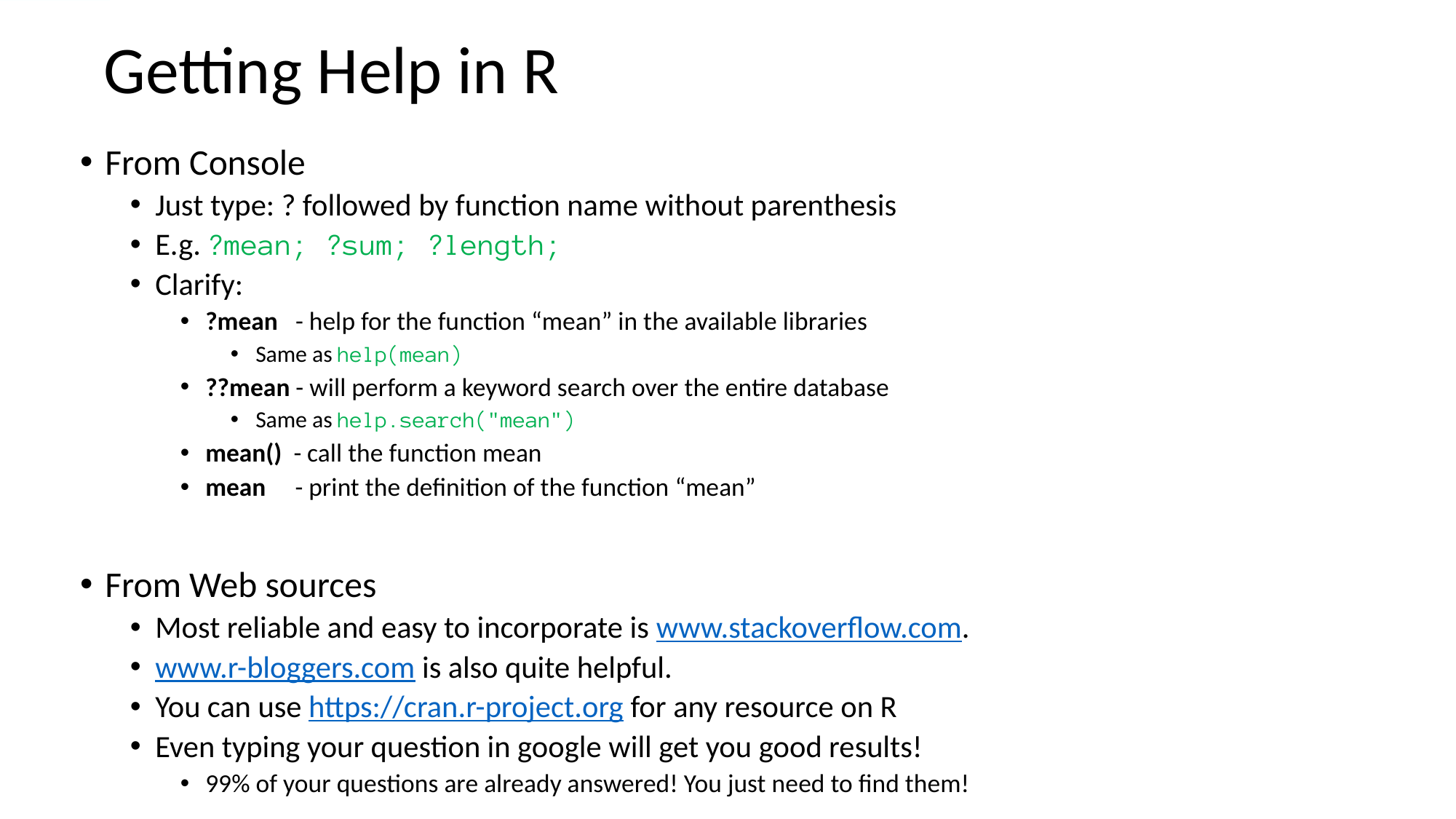

# Getting Help in R
From Console
Just type: ? followed by function name without parenthesis
E.g. ?mean; ?sum; ?length;
Clarify:
?mean   - help for the function “mean” in the available libraries
Same as help(mean)
??mean - will perform a keyword search over the entire database
Same as help.search("mean")
mean()  - call the function mean
mean     - print the definition of the function “mean”

From Web sources
Most reliable and easy to incorporate is www.stackoverflow.com.
www.r-bloggers.com is also quite helpful.
You can use https://cran.r-project.org for any resource on R
Even typing your question in google will get you good results!
99% of your questions are already answered! You just need to find them!